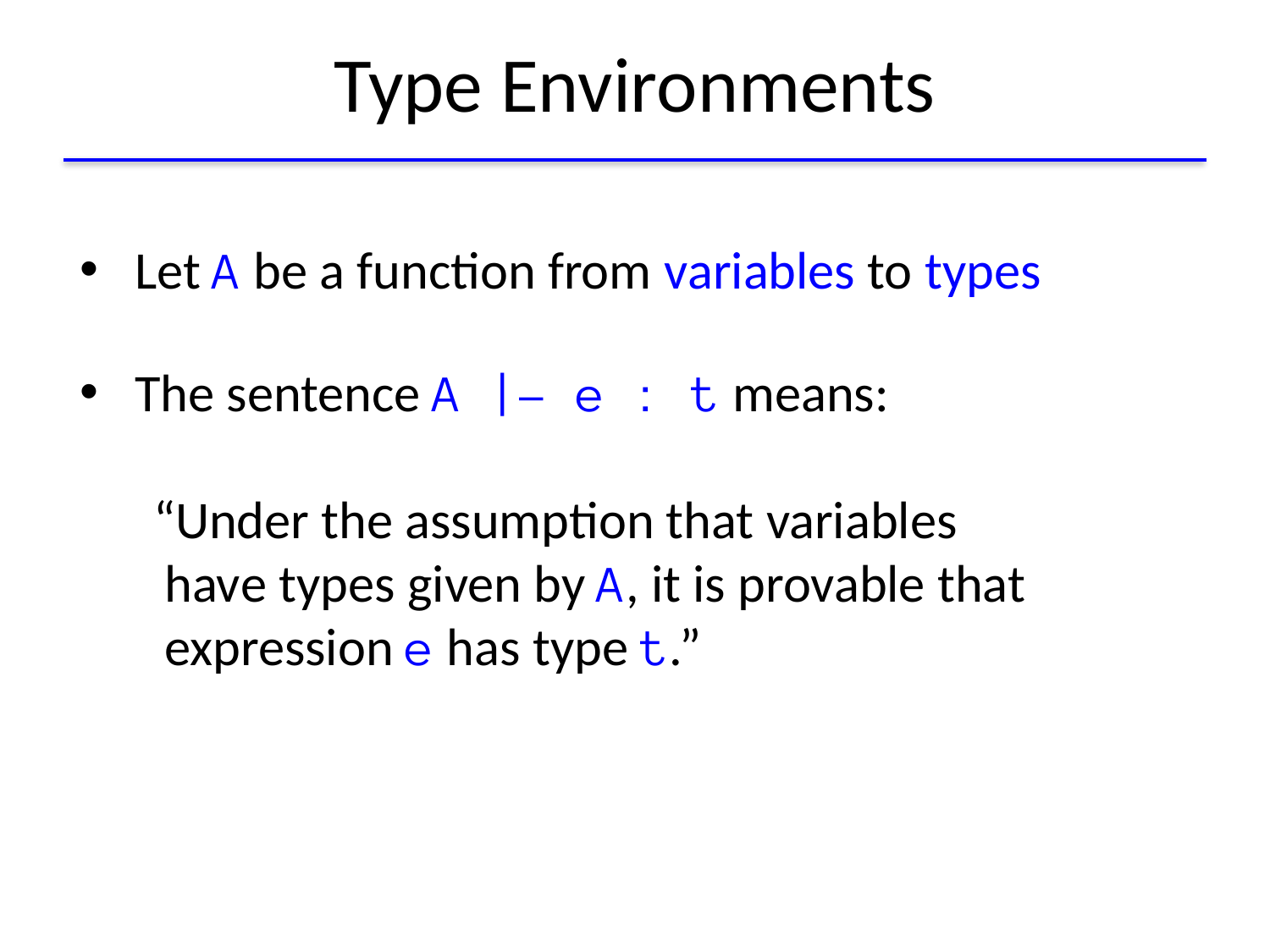

# Type Environments
Let A be a function from variables to types

The sentence A |- e : t means:

     “Under the assumption that variables
       have types given by A, it is provable that
       expression e has type t.”